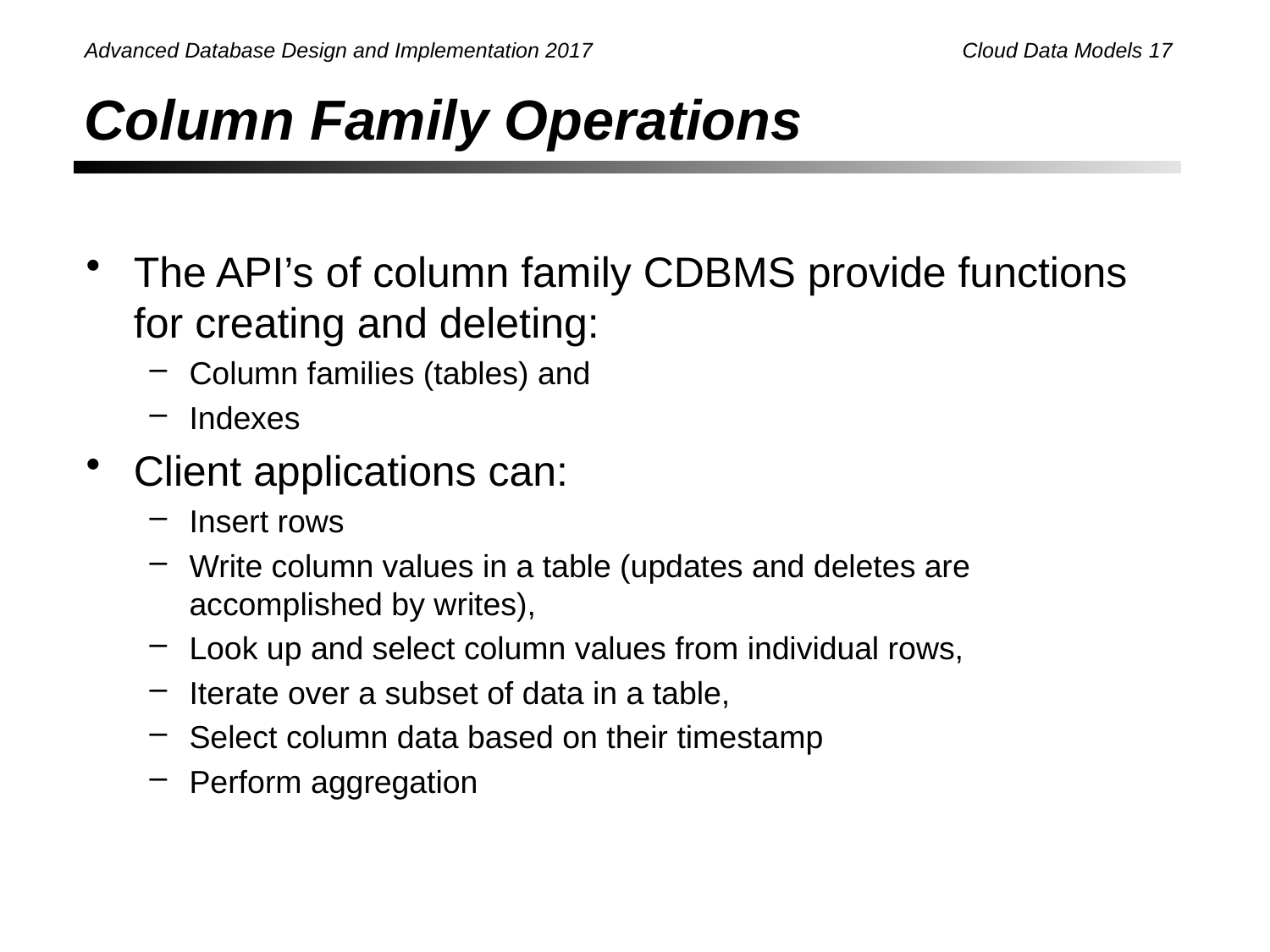

# Column Family Operations
The API’s of column family CDBMS provide functions for creating and deleting:
Column families (tables) and
Indexes
Client applications can:
Insert rows
Write column values in a table (updates and deletes are accomplished by writes),
Look up and select column values from individual rows,
Iterate over a subset of data in a table,
Select column data based on their timestamp
Perform aggregation